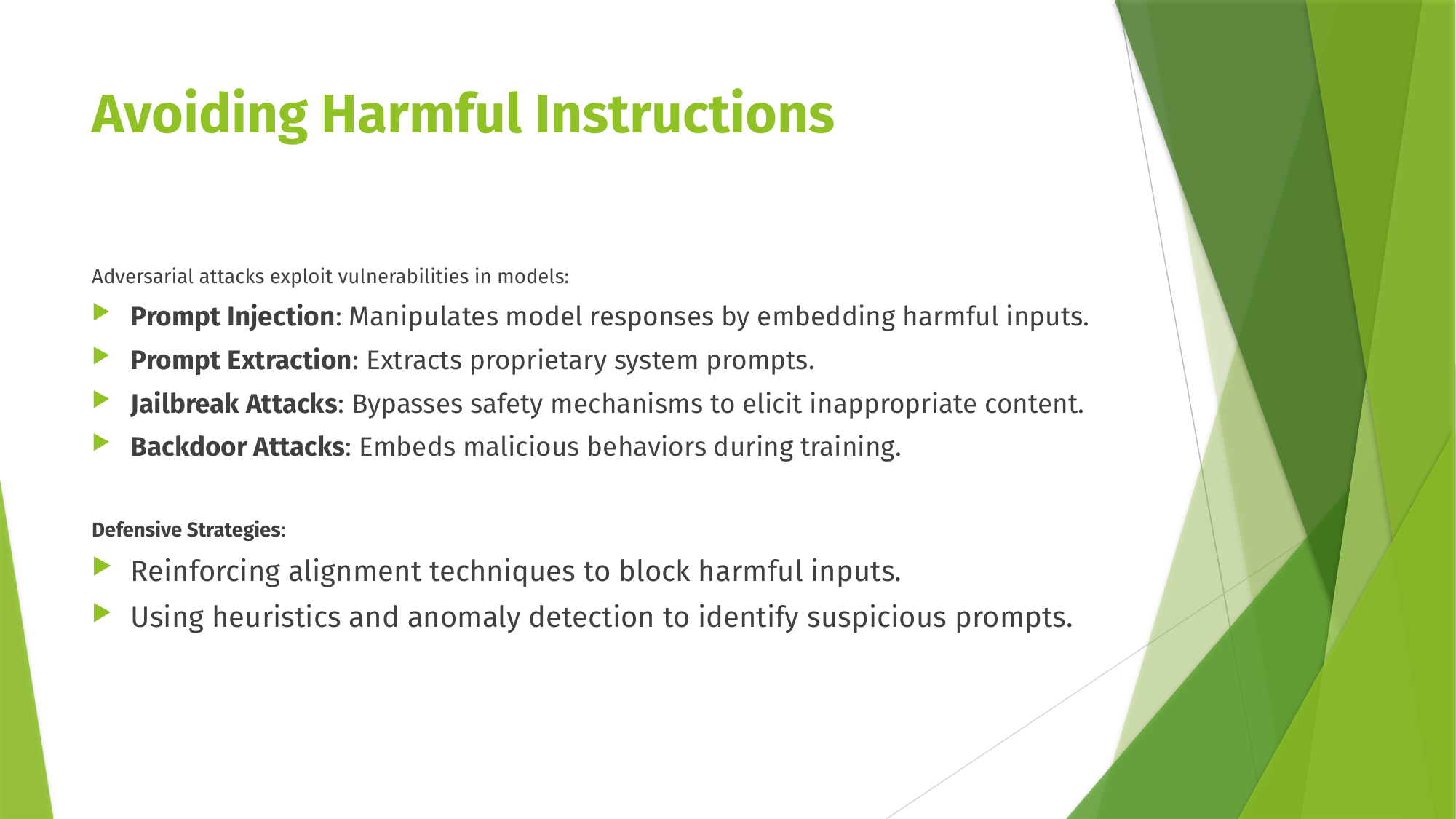

# Avoiding Harmful Instructions
Adversarial attacks exploit vulnerabilities in models:
Prompt Injection: Manipulates model responses by embedding harmful inputs.
Prompt Extraction: Extracts proprietary system prompts.
Jailbreak Attacks: Bypasses safety mechanisms to elicit inappropriate content.
Backdoor Attacks: Embeds malicious behaviors during training.

Defensive Strategies:
Reinforcing alignment techniques to block harmful inputs.
Using heuristics and anomaly detection to identify suspicious prompts.